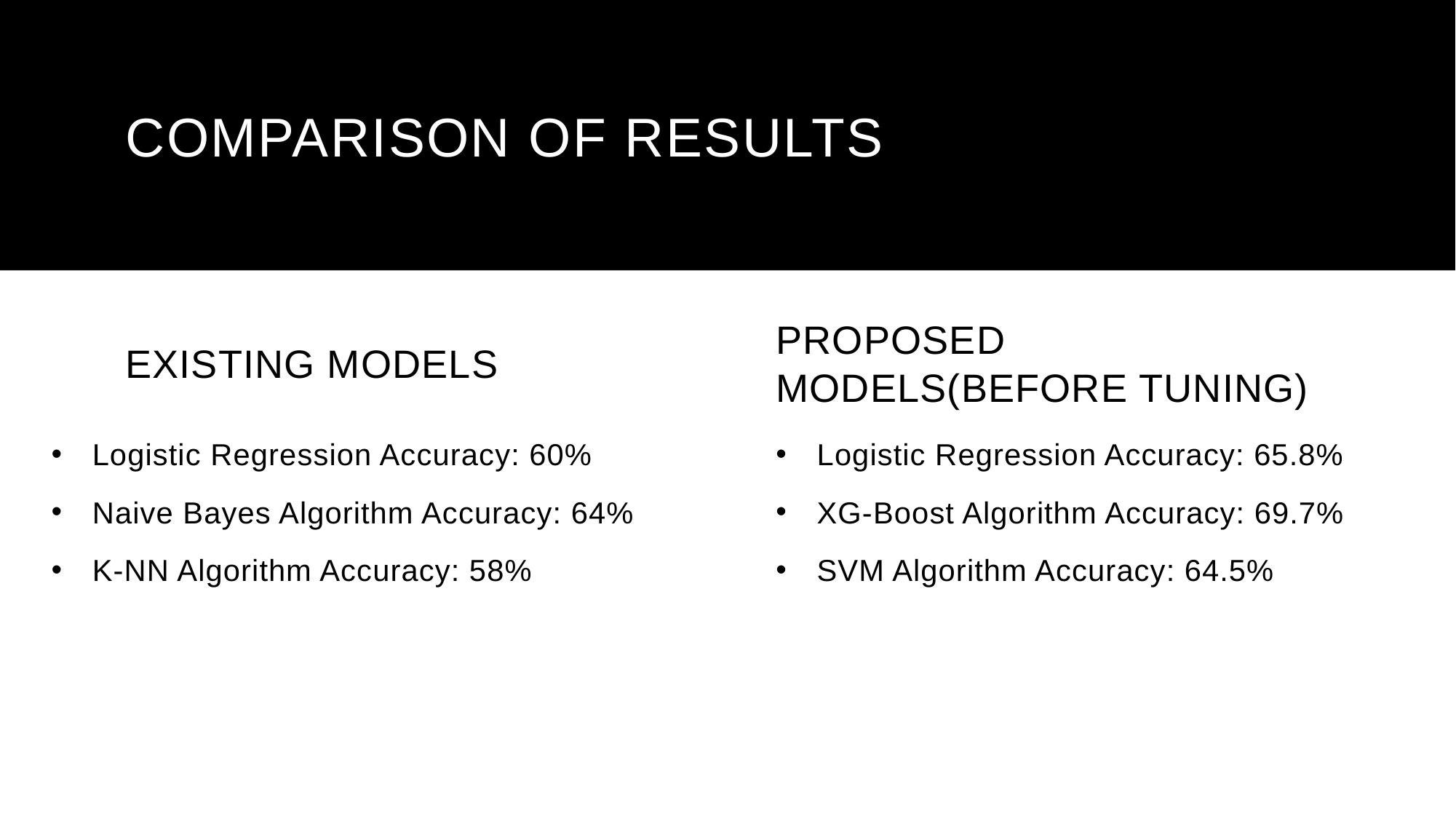

# Comparison of results
Existing models
Proposed models(before tuning)
Logistic Regression Accuracy: 60%
Naive Bayes Algorithm Accuracy: 64%
K-NN Algorithm Accuracy: 58%
Logistic Regression Accuracy: 65.8%
XG-Boost Algorithm Accuracy: 69.7%
SVM Algorithm Accuracy: 64.5%